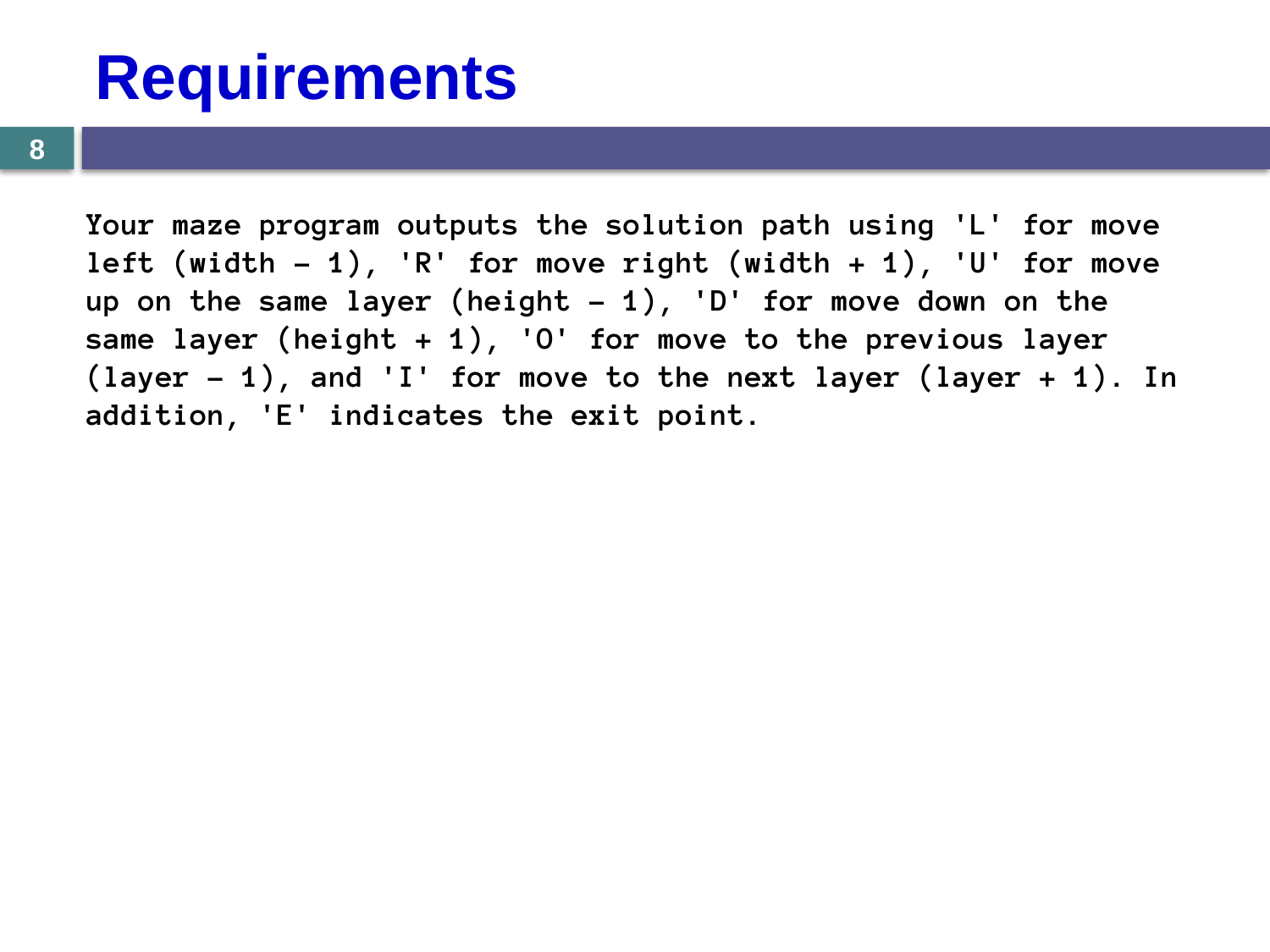

# Requirements
8
Your maze program outputs the solution path using 'L' for move left (width - 1), 'R' for move right (width + 1), 'U' for move up on the same layer (height - 1), 'D' for move down on the same layer (height + 1), 'O' for move to the previous layer (layer - 1), and 'I' for move to the next layer (layer + 1). In addition, 'E' indicates the exit point.